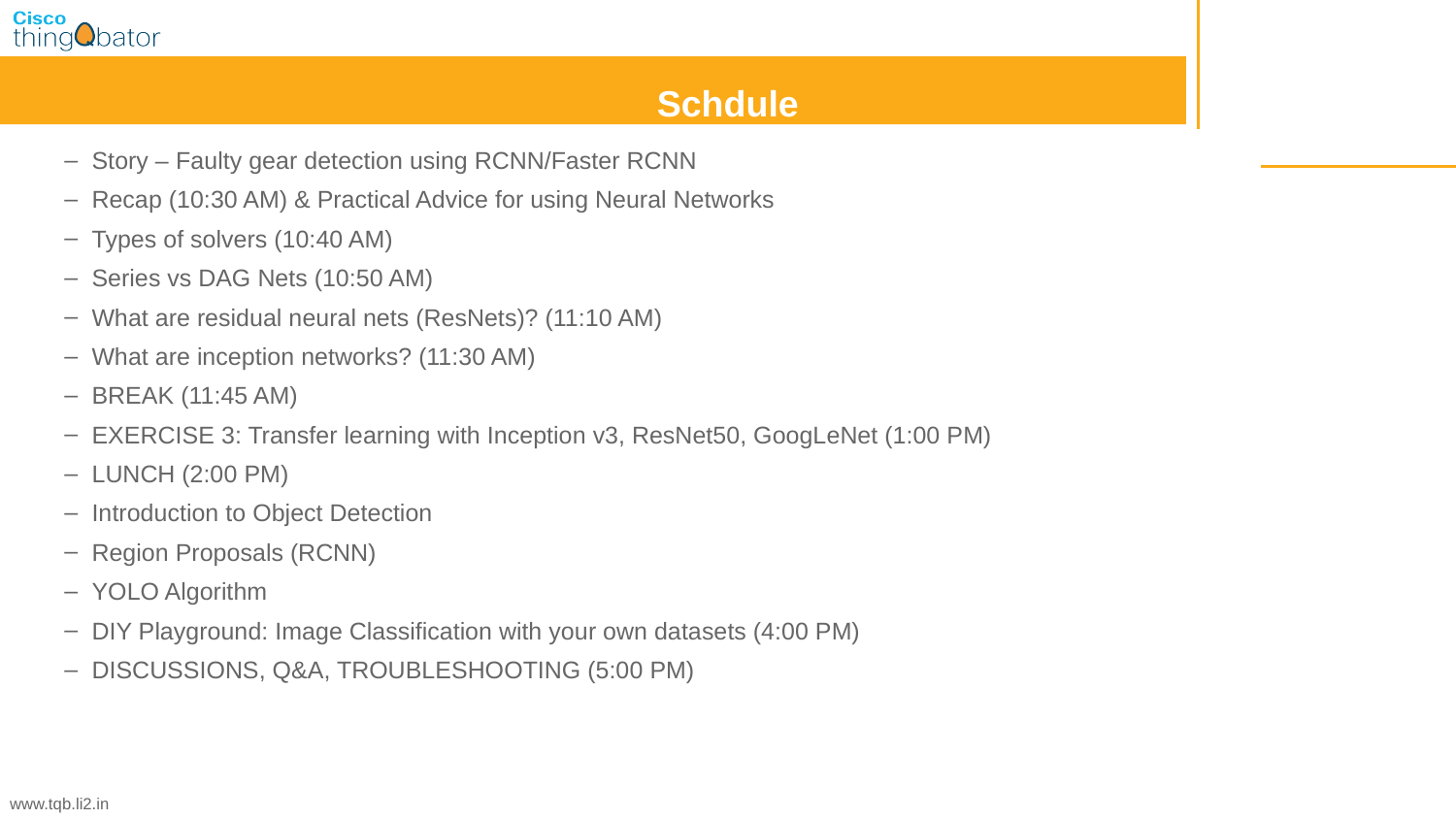

Schdule
Story – Faulty gear detection using RCNN/Faster RCNN
Recap (10:30 AM) & Practical Advice for using Neural Networks
Types of solvers (10:40 AM)
Series vs DAG Nets (10:50 AM)
What are residual neural nets (ResNets)? (11:10 AM)
What are inception networks? (11:30 AM)
BREAK (11:45 AM)
EXERCISE 3: Transfer learning with Inception v3, ResNet50, GoogLeNet (1:00 PM)
LUNCH (2:00 PM)
Introduction to Object Detection
Region Proposals (RCNN)
YOLO Algorithm
DIY Playground: Image Classification with your own datasets (4:00 PM)
DISCUSSIONS, Q&A, TROUBLESHOOTING (5:00 PM)